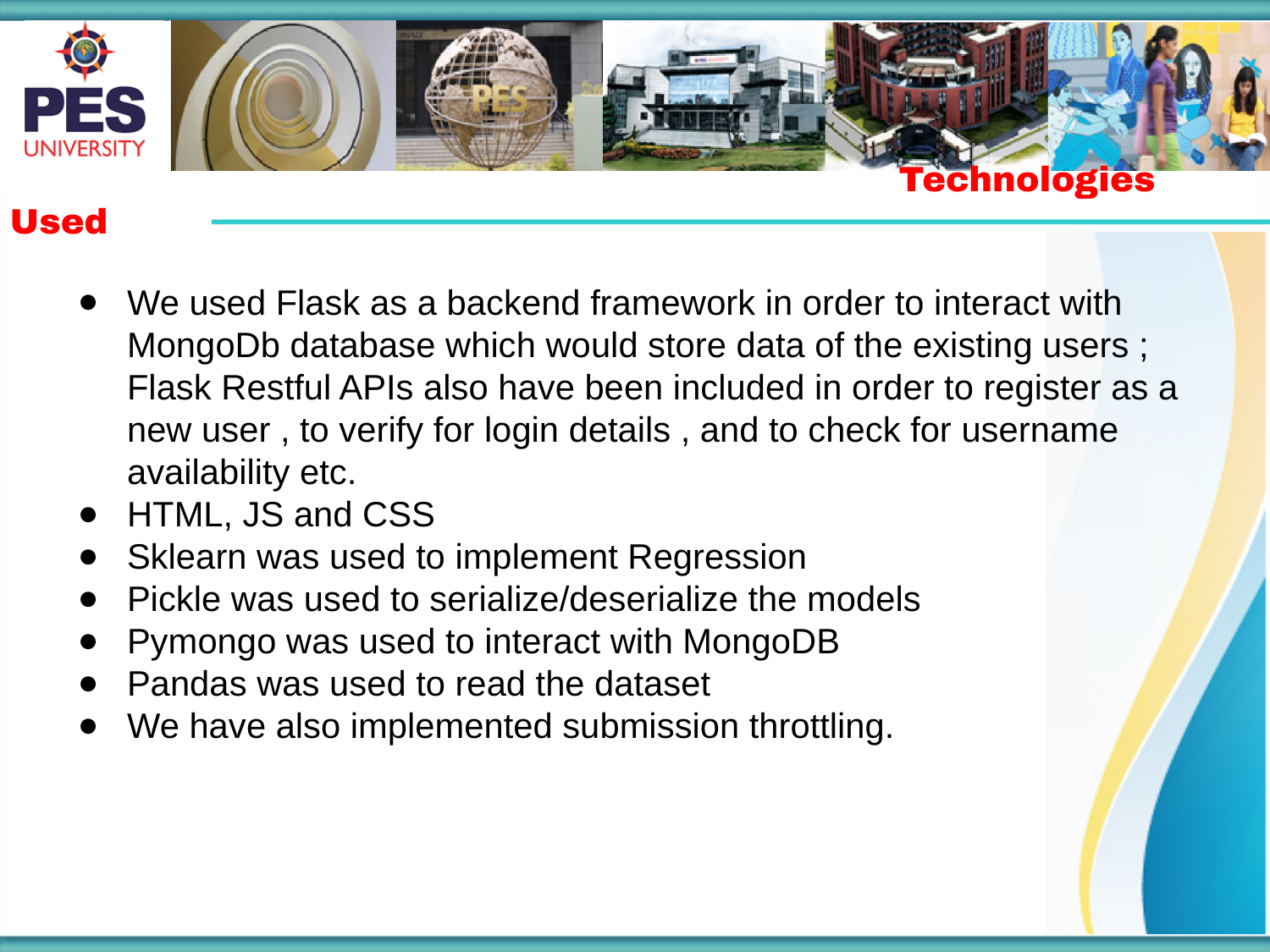

Technologies Used

We used Flask as a backend framework in order to interact with MongoDb database which would store data of the existing users ; Flask Restful APIs also have been included in order to register as a new user , to verify for login details , and to check for username availability etc.
HTML, JS and CSS
Sklearn was used to implement Regression
Pickle was used to serialize/deserialize the models
Pymongo was used to interact with MongoDB
Pandas was used to read the dataset
We have also implemented submission throttling.